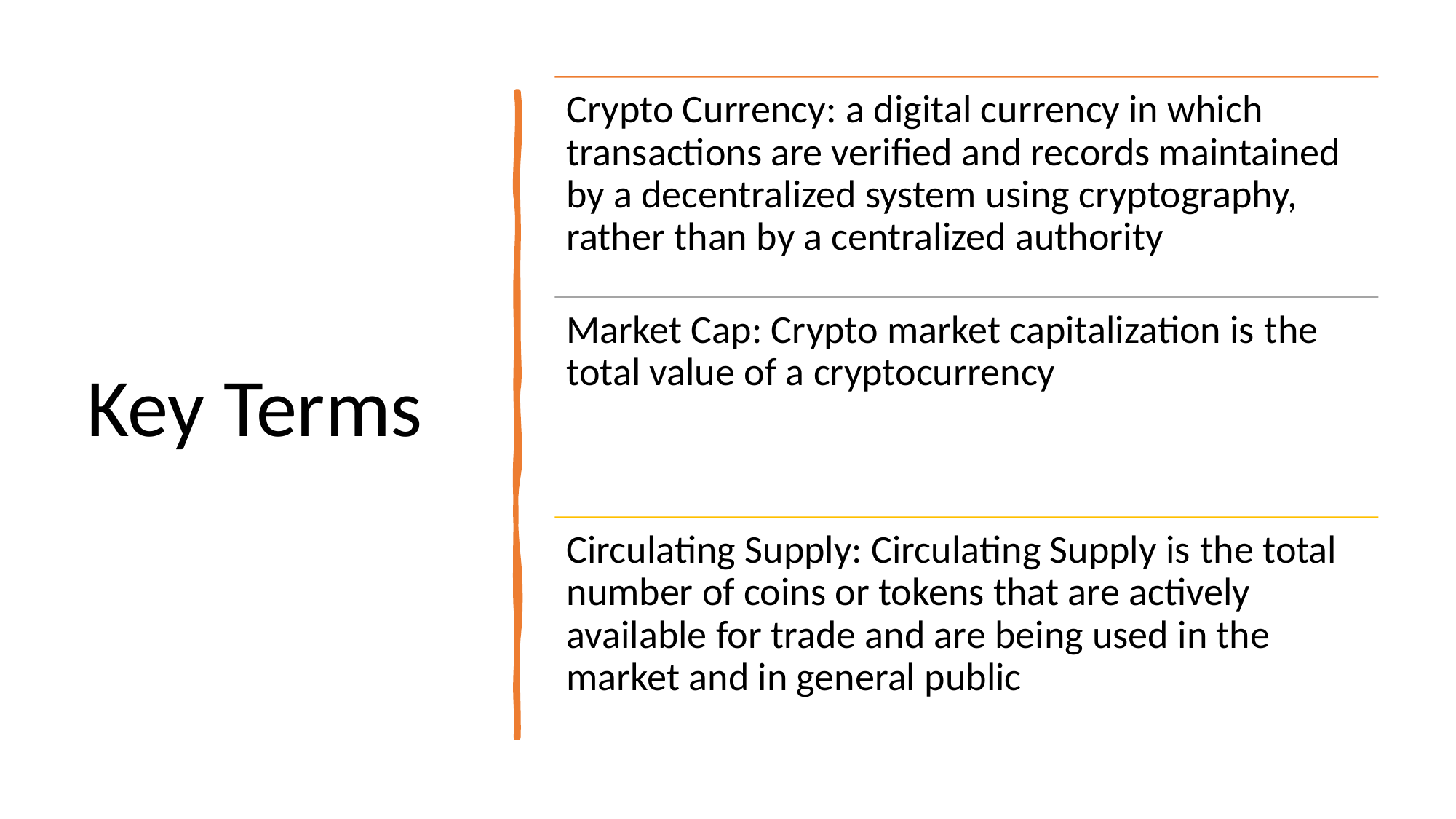

Crypto Currency: a digital currency in which transactions are verified and records maintained by a decentralized system using cryptography, rather than by a centralized authority
Market Cap: Crypto market capitalization is the total value of a cryptocurrency
Circulating Supply: Circulating Supply is the total number of coins or tokens that are actively available for trade and are being used in the market and in general public
# Key Terms

4